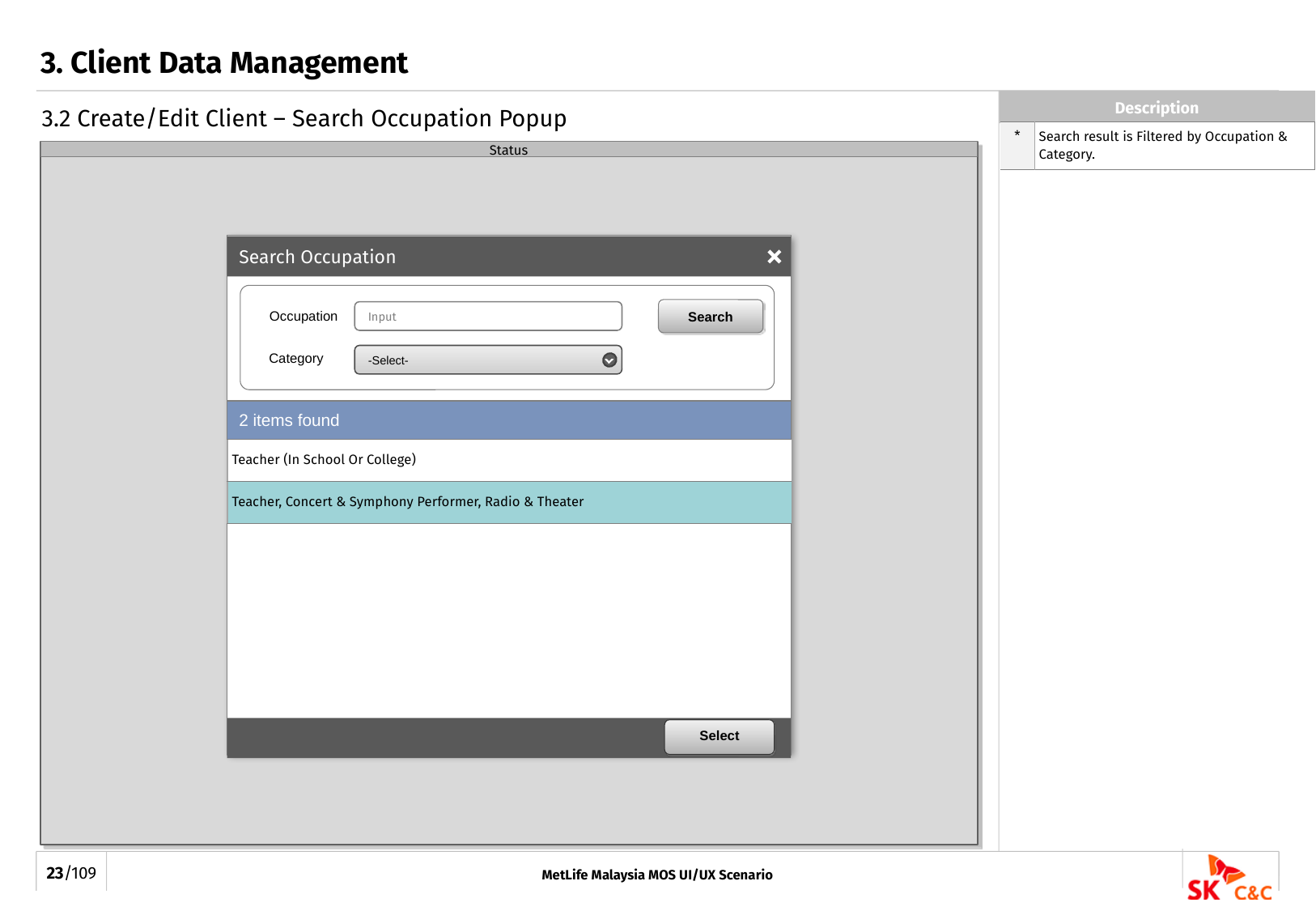

# 3. Client Data Management
3.2 Create/Edit Client – Search Occupation Popup
| \* | Search result is Filtered by Occupation & Category. |
| --- | --- |

Status

Search Occupation

Search
Input
Occupation
-Select-

Category
2 items found
| Teacher (In School Or College) |
| --- |
| Teacher, Concert & Symphony Performer, Radio & Theater |

Select